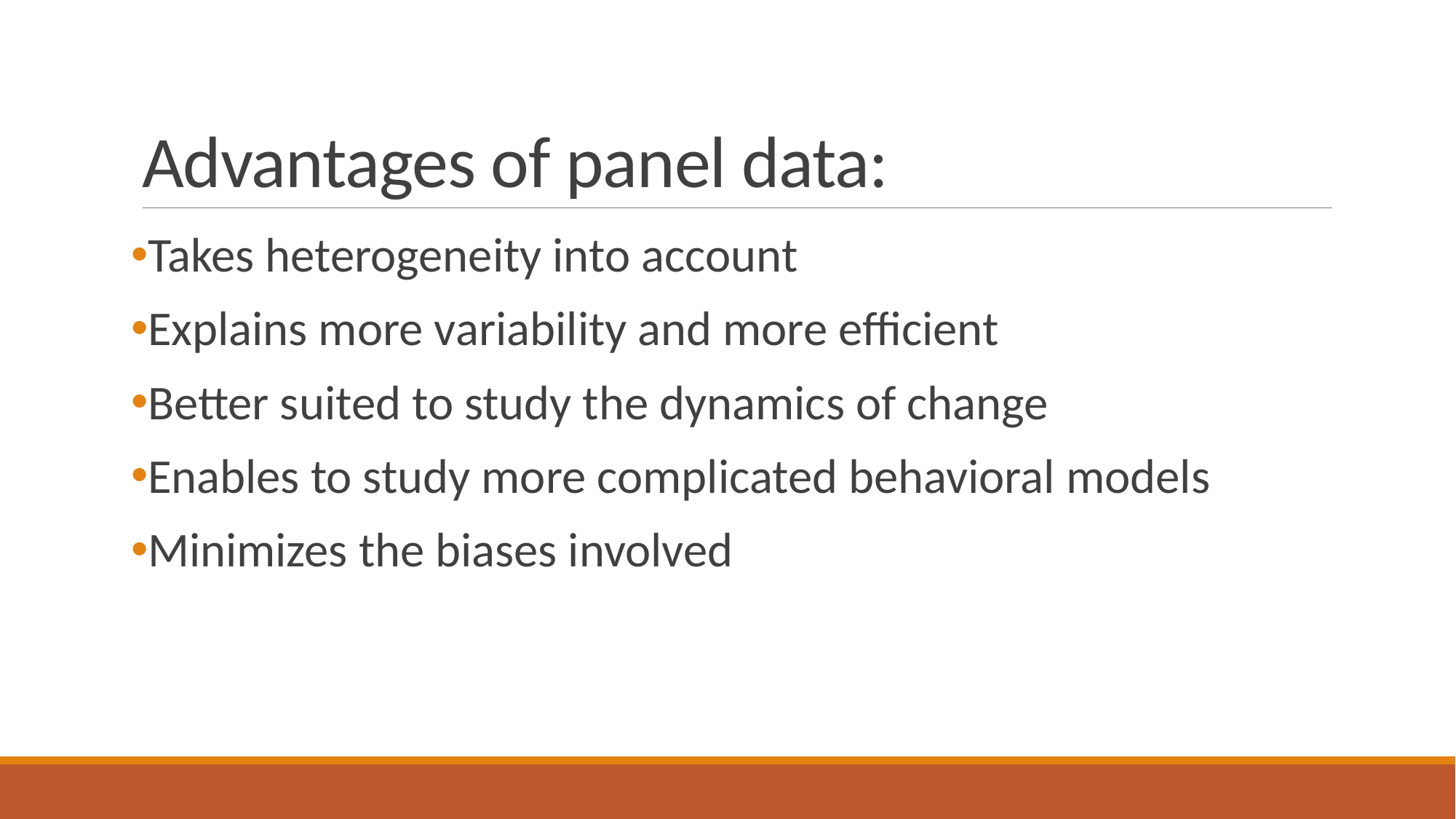

# Advantages of panel data:
Takes heterogeneity into account
Explains more variability and more efficient
Better suited to study the dynamics of change
Enables to study more complicated behavioral models
Minimizes the biases involved